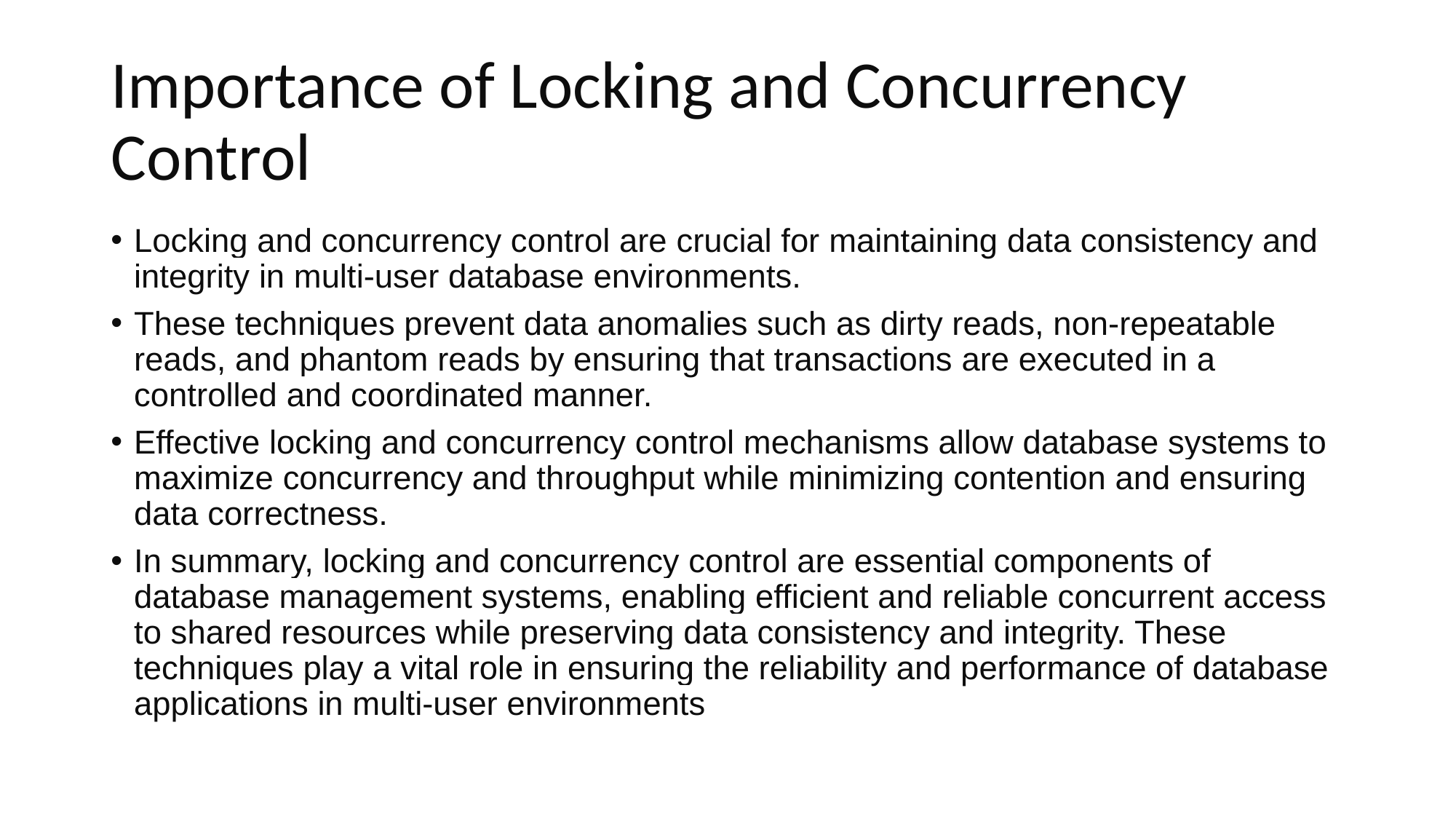

# Importance of Locking and Concurrency Control
Locking and concurrency control are crucial for maintaining data consistency and integrity in multi-user database environments.
These techniques prevent data anomalies such as dirty reads, non-repeatable reads, and phantom reads by ensuring that transactions are executed in a controlled and coordinated manner.
Effective locking and concurrency control mechanisms allow database systems to maximize concurrency and throughput while minimizing contention and ensuring data correctness.
In summary, locking and concurrency control are essential components of database management systems, enabling efficient and reliable concurrent access to shared resources while preserving data consistency and integrity. These techniques play a vital role in ensuring the reliability and performance of database applications in multi-user environments